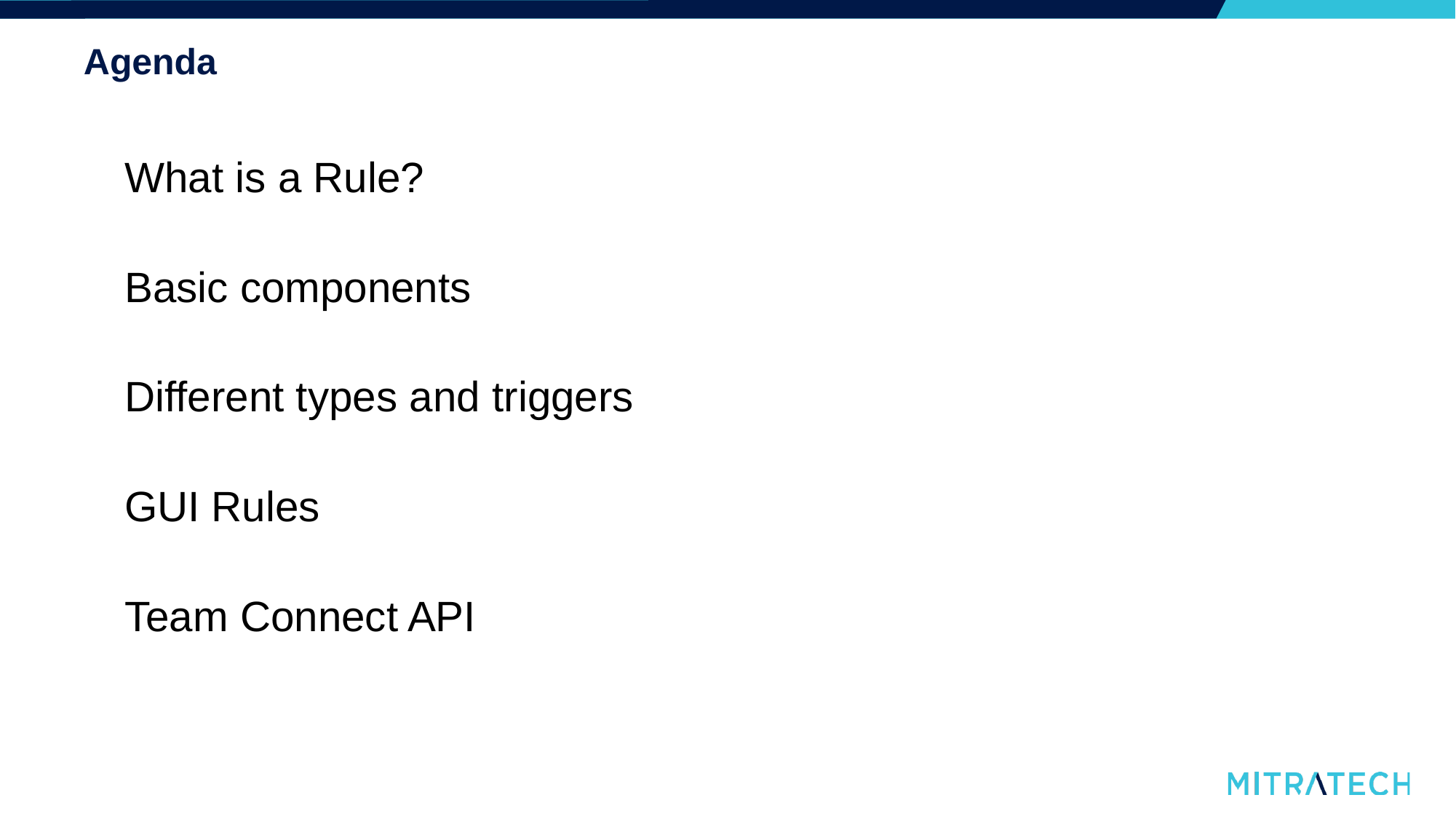

# Agenda
What is a Rule?

Basic components

Different types and triggers

GUI Rules

Team Connect API